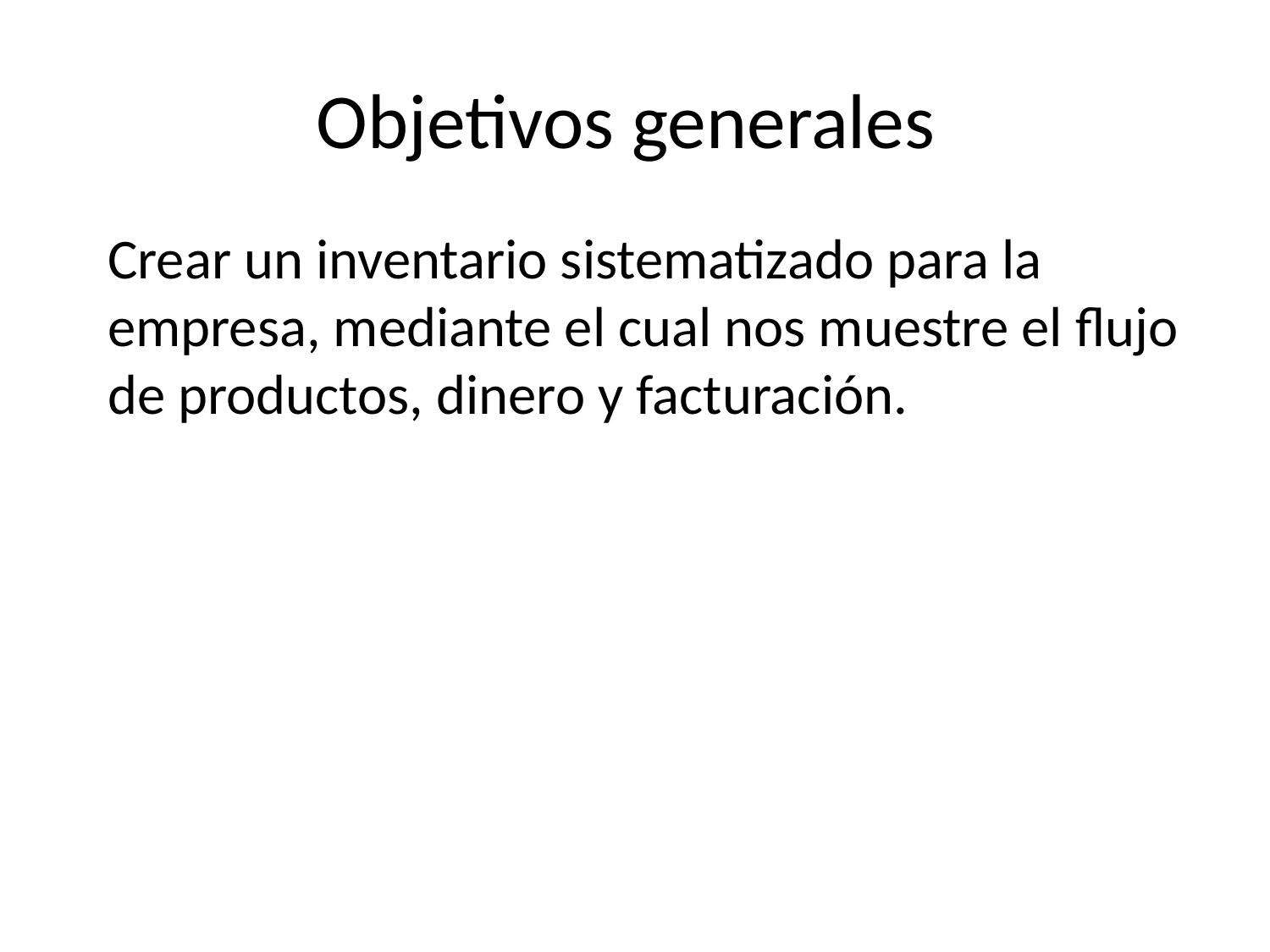

# Objetivos generales
Crear un inventario sistematizado para la empresa, mediante el cual nos muestre el flujo de productos, dinero y facturación.